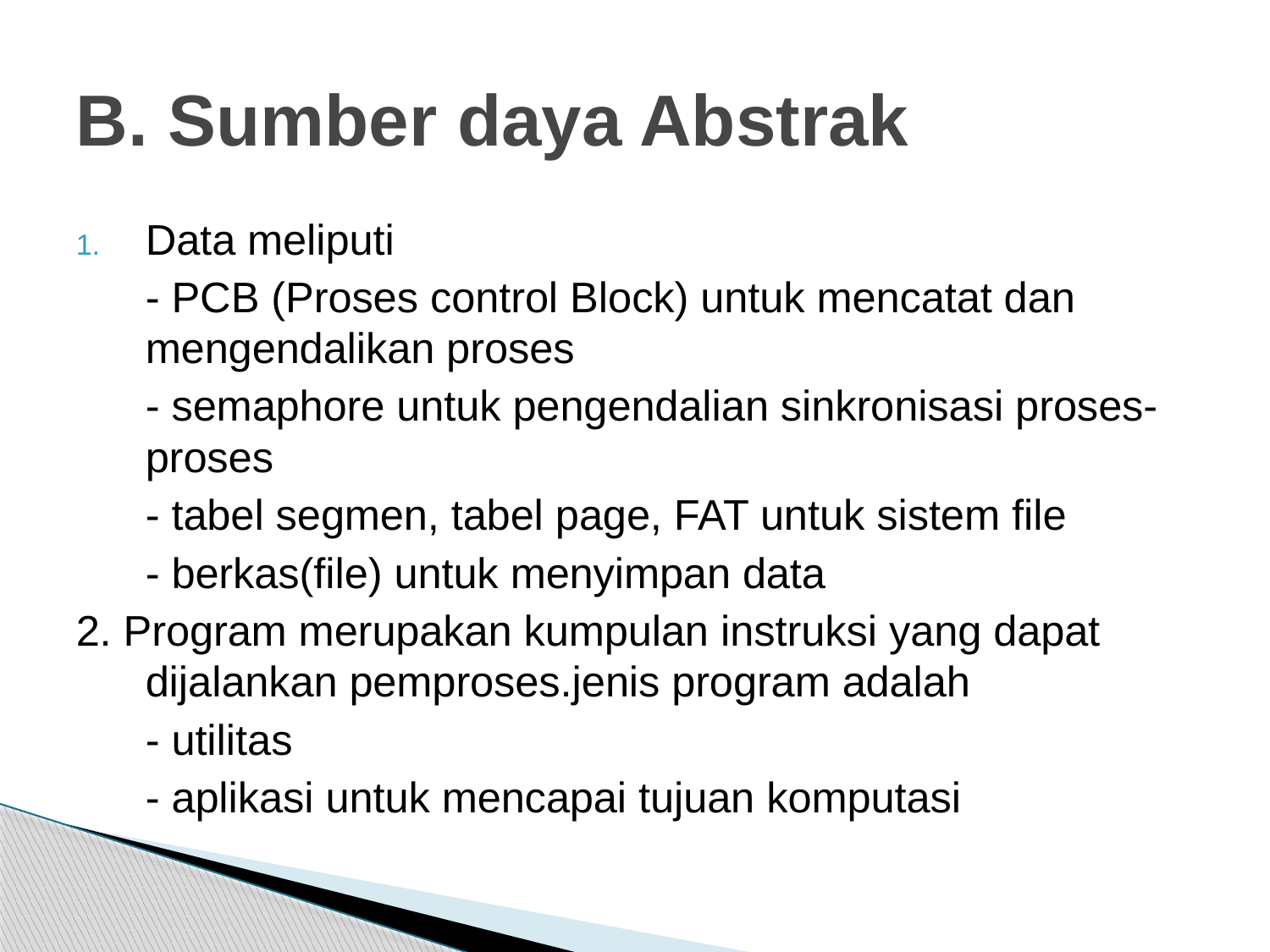

# B. Sumber daya Abstrak
Data meliputi
	- PCB (Proses control Block) untuk mencatat dan mengendalikan proses
	- semaphore untuk pengendalian sinkronisasi proses-proses
	- tabel segmen, tabel page, FAT untuk sistem file
	- berkas(file) untuk menyimpan data
2. Program merupakan kumpulan instruksi yang dapat dijalankan pemproses.jenis program adalah
	- utilitas
	- aplikasi untuk mencapai tujuan komputasi